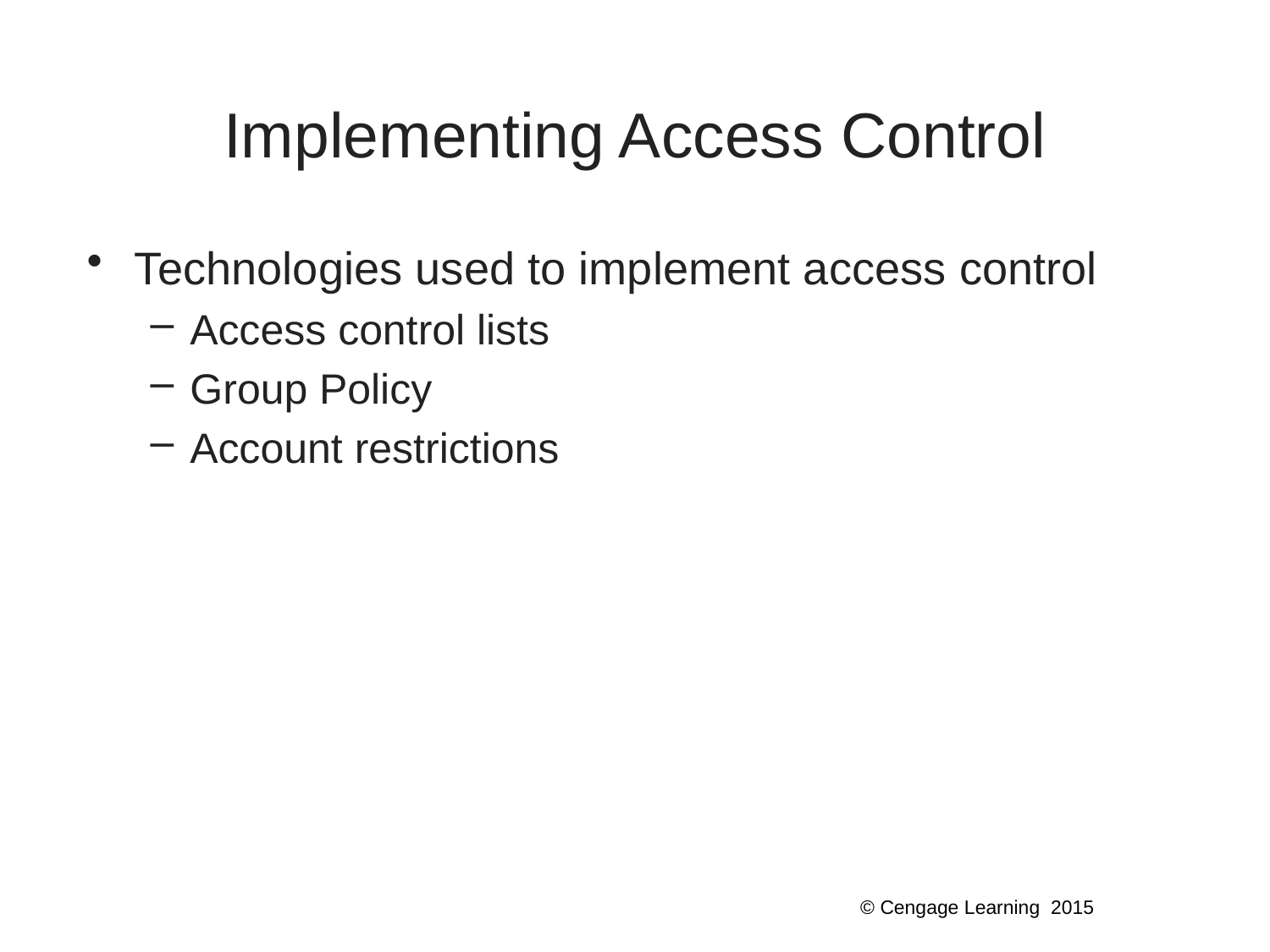

# Implementing Access Control
Technologies used to implement access control
Access control lists
Group Policy
Account restrictions